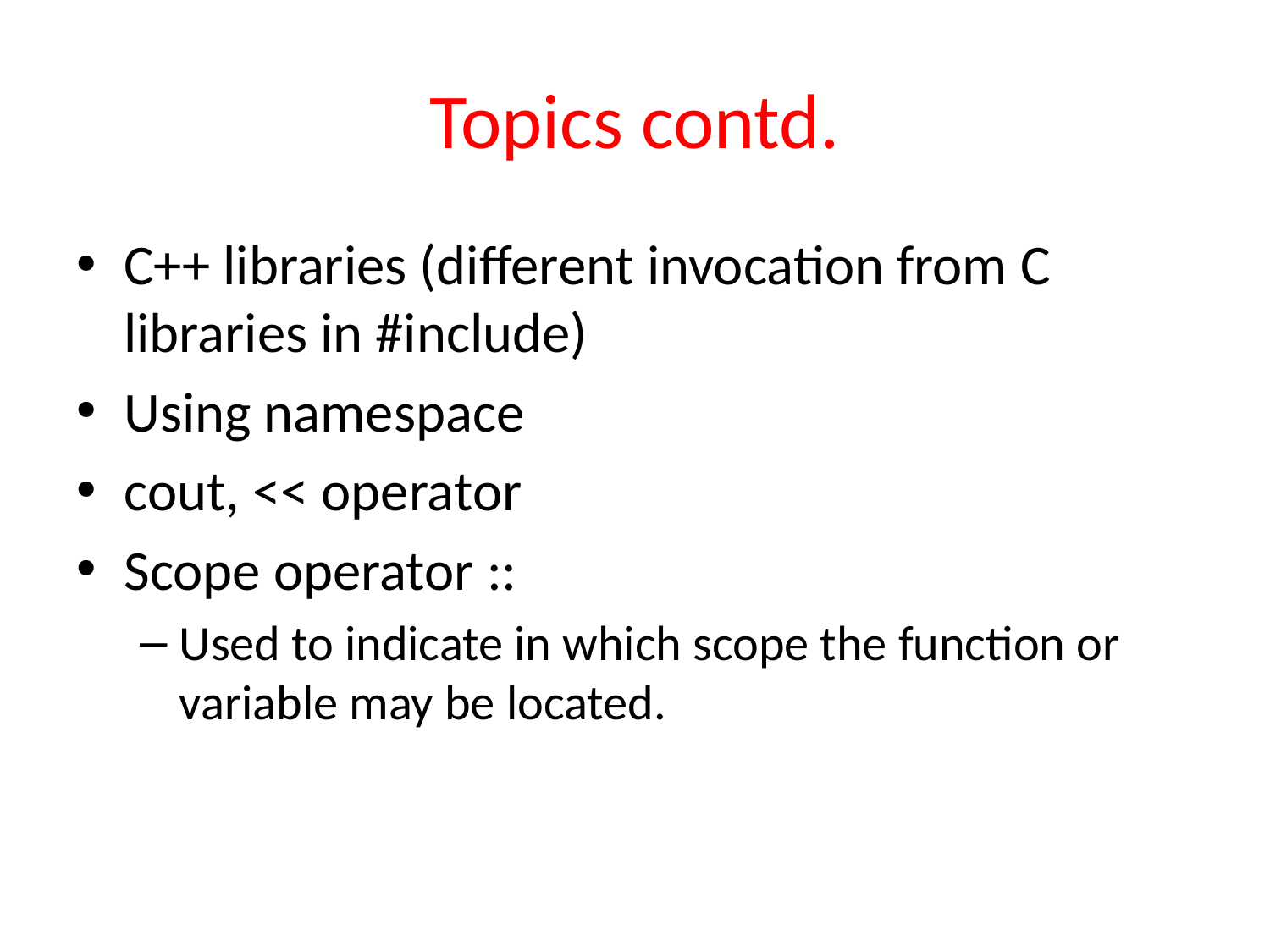

# Topics contd.
C++ libraries (different invocation from C libraries in #include)
Using namespace
cout, << operator
Scope operator ::
Used to indicate in which scope the function or variable may be located.